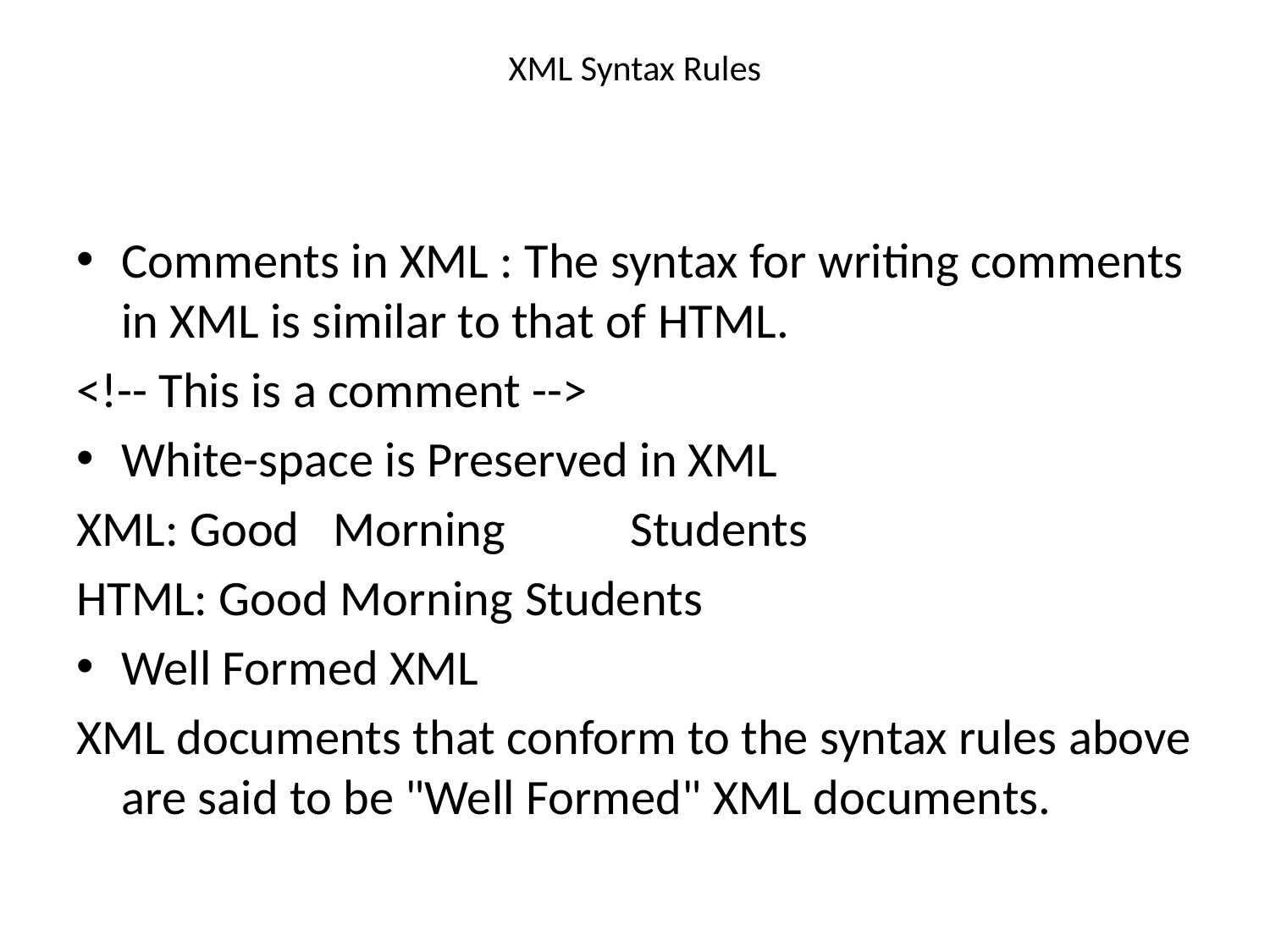

# XML Syntax Rules
Comments in XML : The syntax for writing comments in XML is similar to that of HTML.
<!-- This is a comment -->
White-space is Preserved in XML
XML: Good   Morning           Students
HTML: Good Morning Students
Well Formed XML
XML documents that conform to the syntax rules above are said to be "Well Formed" XML documents.